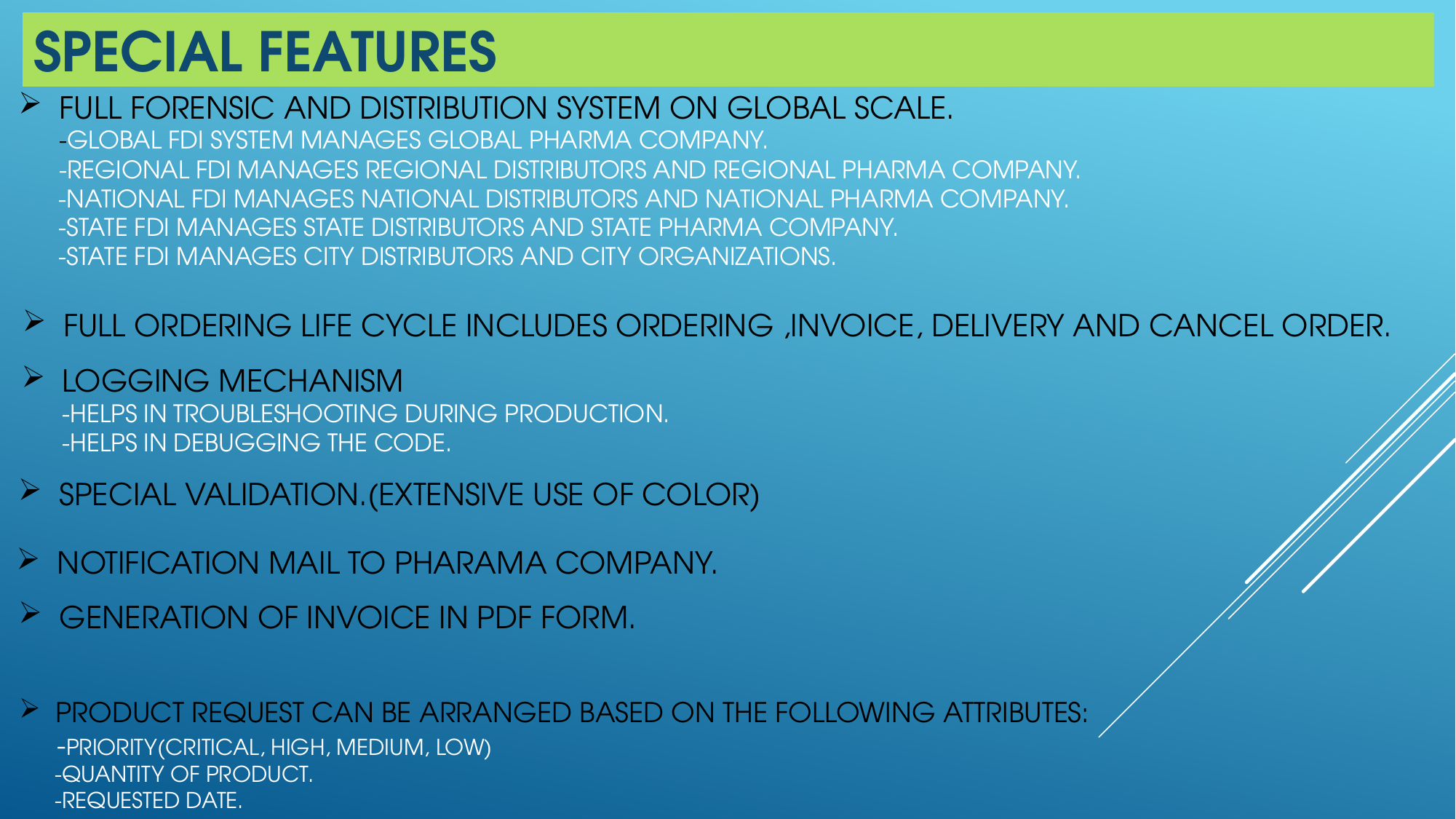

SPECIAL FEATURES
FULL FORENSIC AND DISTRIBUTION SYSTEM ON GLOBAL SCALE.
-GLOBAL FDI SYSTEM MANAGES GLOBAL PHARMA COMPANY.
-REGIONAL FDI MANAGES REGIONAL DISTRIBUTORS AND REGIONAL PHARMA COMPANY.
      -NATIONAL FDI MANAGES NATIONAL DISTRIBUTORS AND NATIONAL PHARMA COMPANY.
      -STATE FDI MANAGES STATE DISTRIBUTORS AND STATE PHARMA COMPANY.
      -STATE FDI MANAGES CITY DISTRIBUTORS AND CITY ORGANIZATIONS.
FULL ORDERING LIFE CYCLE includes ORDERING ,INVOICE, DELIVERY AND CANCEL ORDER.
# Logging MECHANISM -helps in Troubleshooting during Production. -HELPS IN DEBUGGING THE CODE.
SPECIAL VALIDATION.(EXTENSIVE USE OF COLOR)
NOTIFICATION MAIL TO PHARAMA COMPANY.
GENERATION OF INVOICE IN PDF FORM.
PRODUCT REQUEST CAN BE ARRANGED BASED ON THE FOLLOWING ATTRIBUTES:
     -PRIORITY(CRITICAL, HIGH, MEDIUM, LOW)
      -QUANTITY OF PRODUCT.
      -REQUESTED DATE.